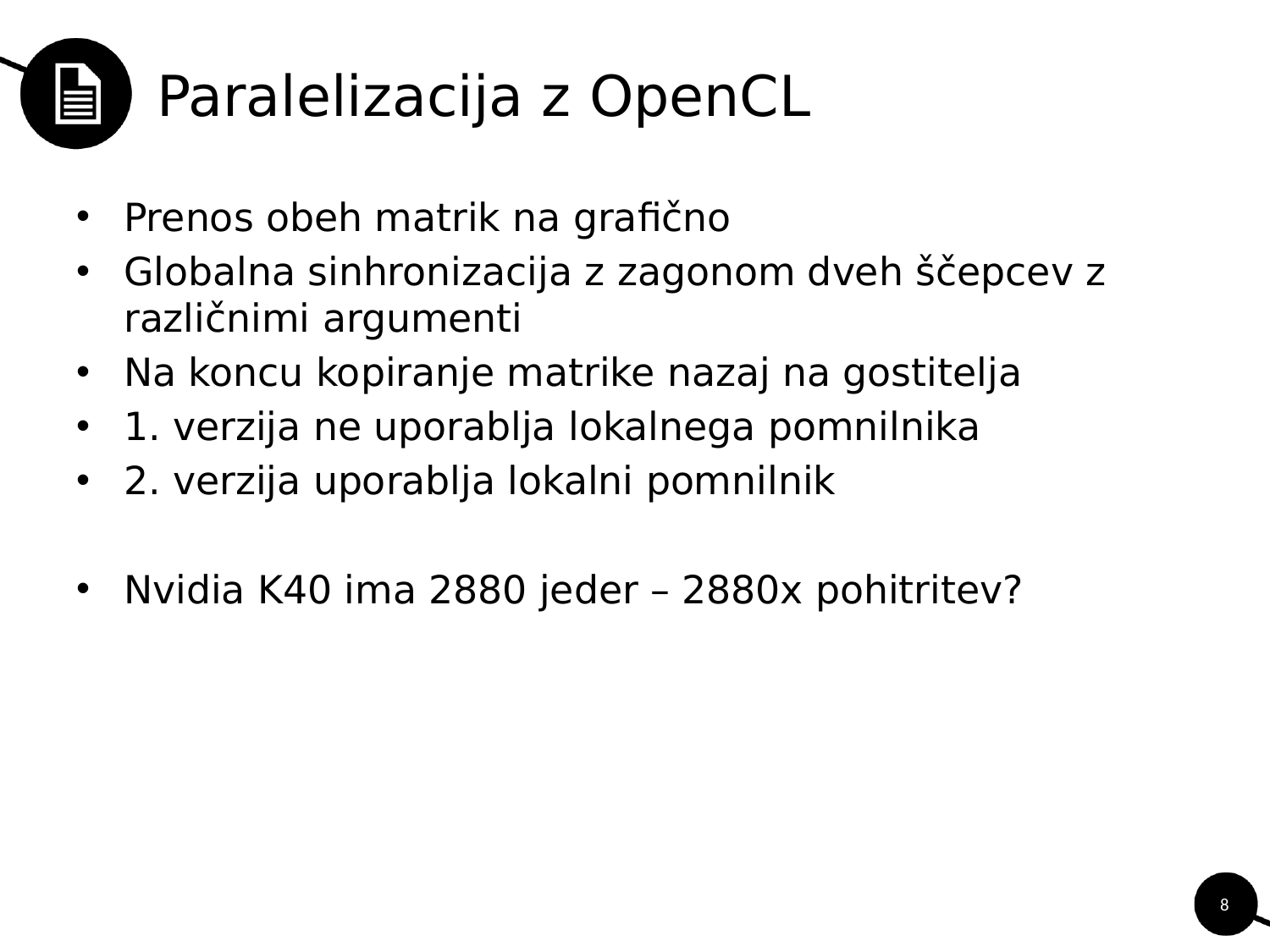

# Paralelizacija z OpenCL
Prenos obeh matrik na grafično
Globalna sinhronizacija z zagonom dveh ščepcev z različnimi argumenti
Na koncu kopiranje matrike nazaj na gostitelja
1. verzija ne uporablja lokalnega pomnilnika
2. verzija uporablja lokalni pomnilnik

Nvidia K40 ima 2880 jeder – 2880x pohitritev?
8